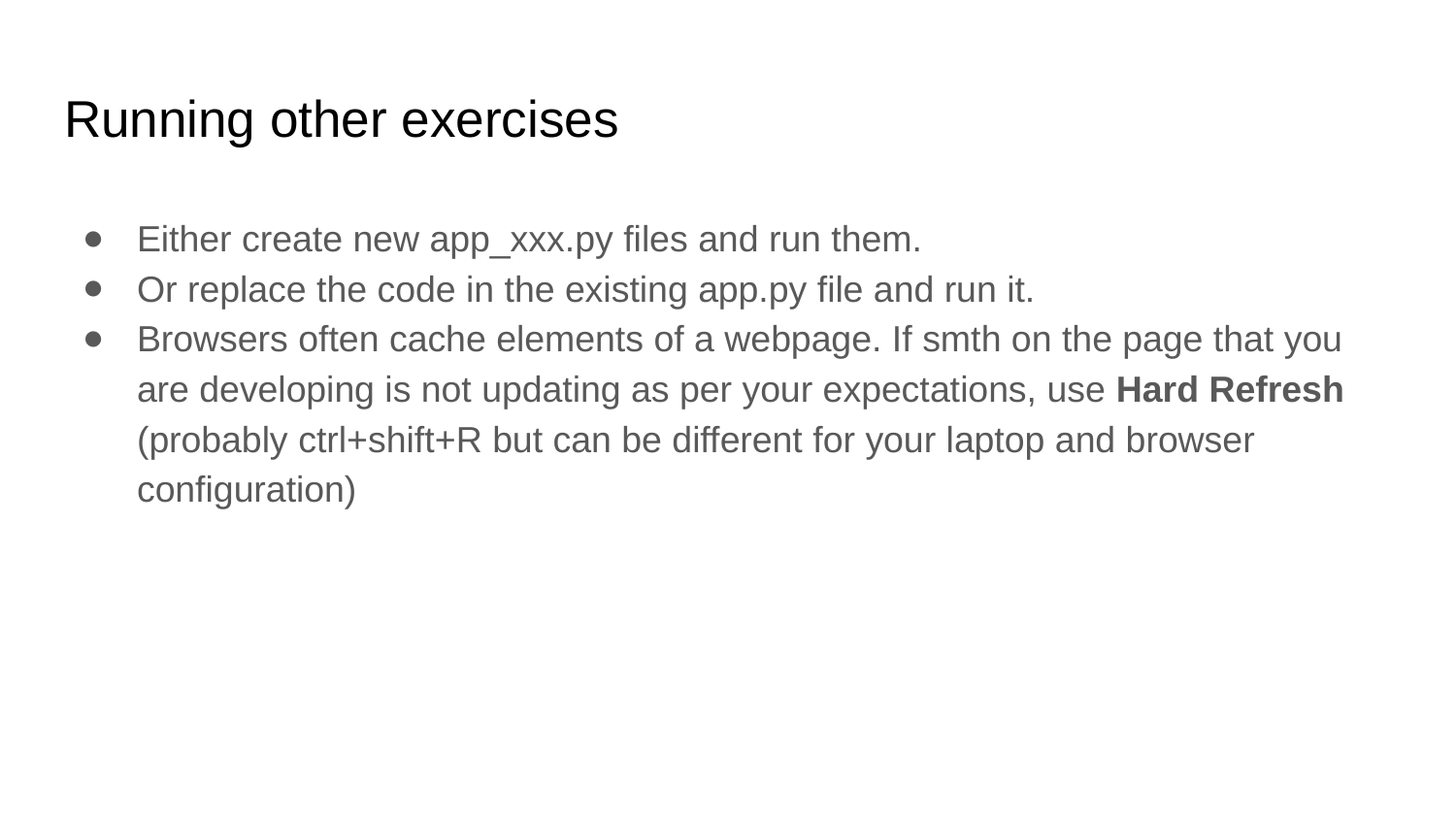

# Running other exercises
Either create new app_xxx.py files and run them.
Or replace the code in the existing app.py file and run it.
Browsers often cache elements of a webpage. If smth on the page that you are developing is not updating as per your expectations, use Hard Refresh (probably ctrl+shift+R but can be different for your laptop and browser configuration)